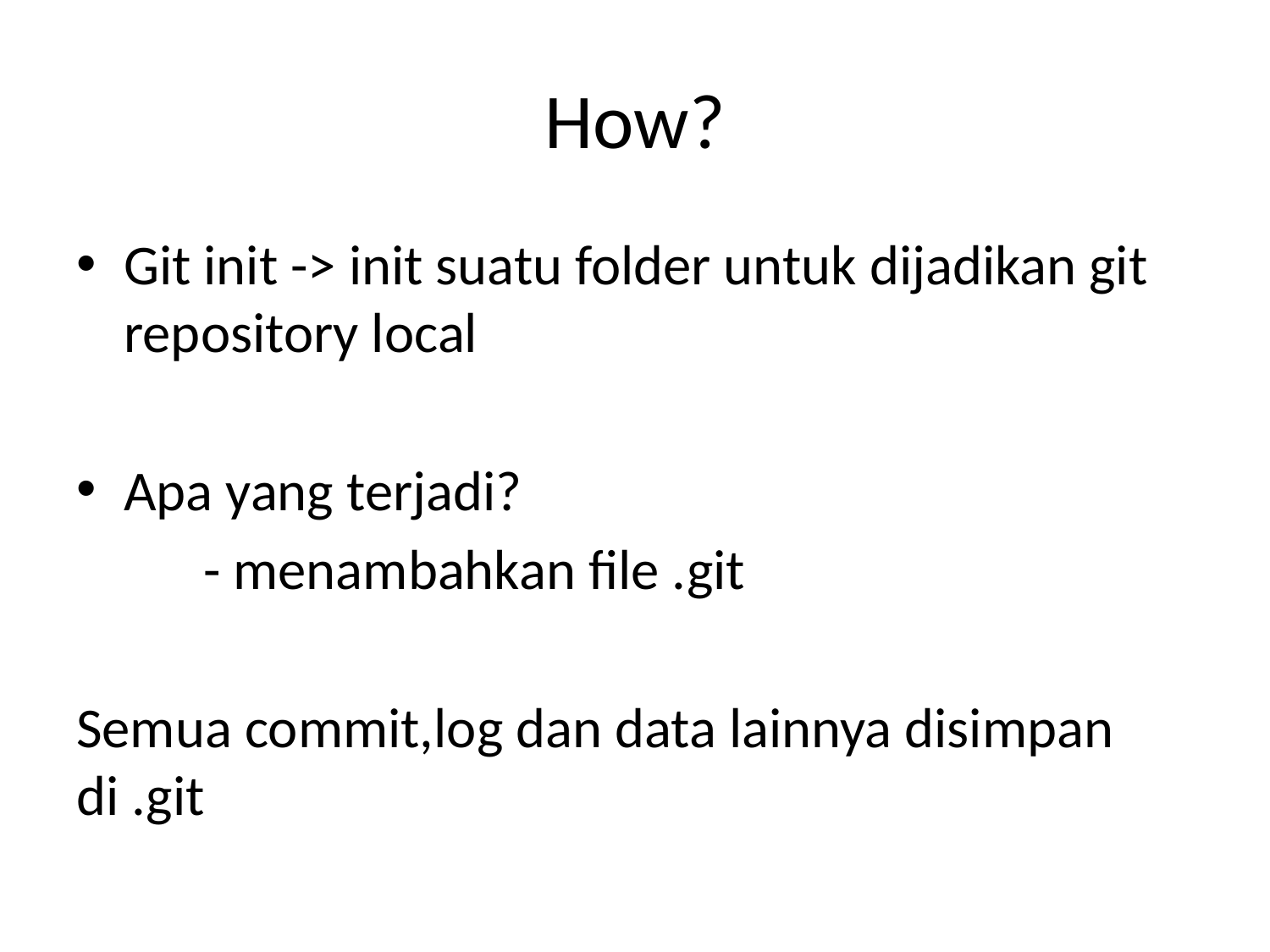

# How?
Git init -> init suatu folder untuk dijadikan git repository local

Apa yang terjadi?
	- menambahkan file .git

Semua commit,log dan data lainnya disimpan di .git